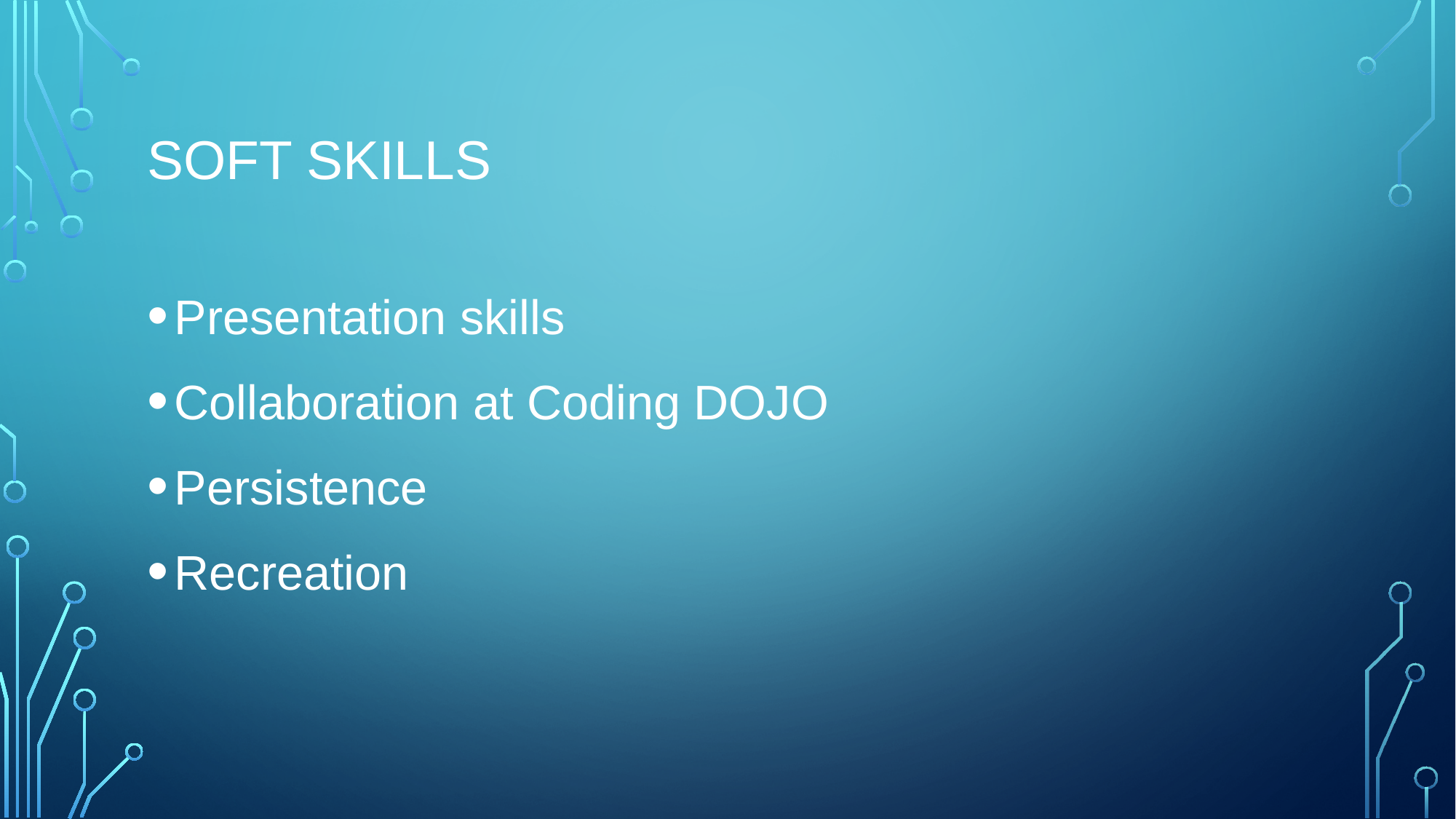

# Soft skills
Presentation skills
Collaboration at Coding DOJO
Persistence
Recreation